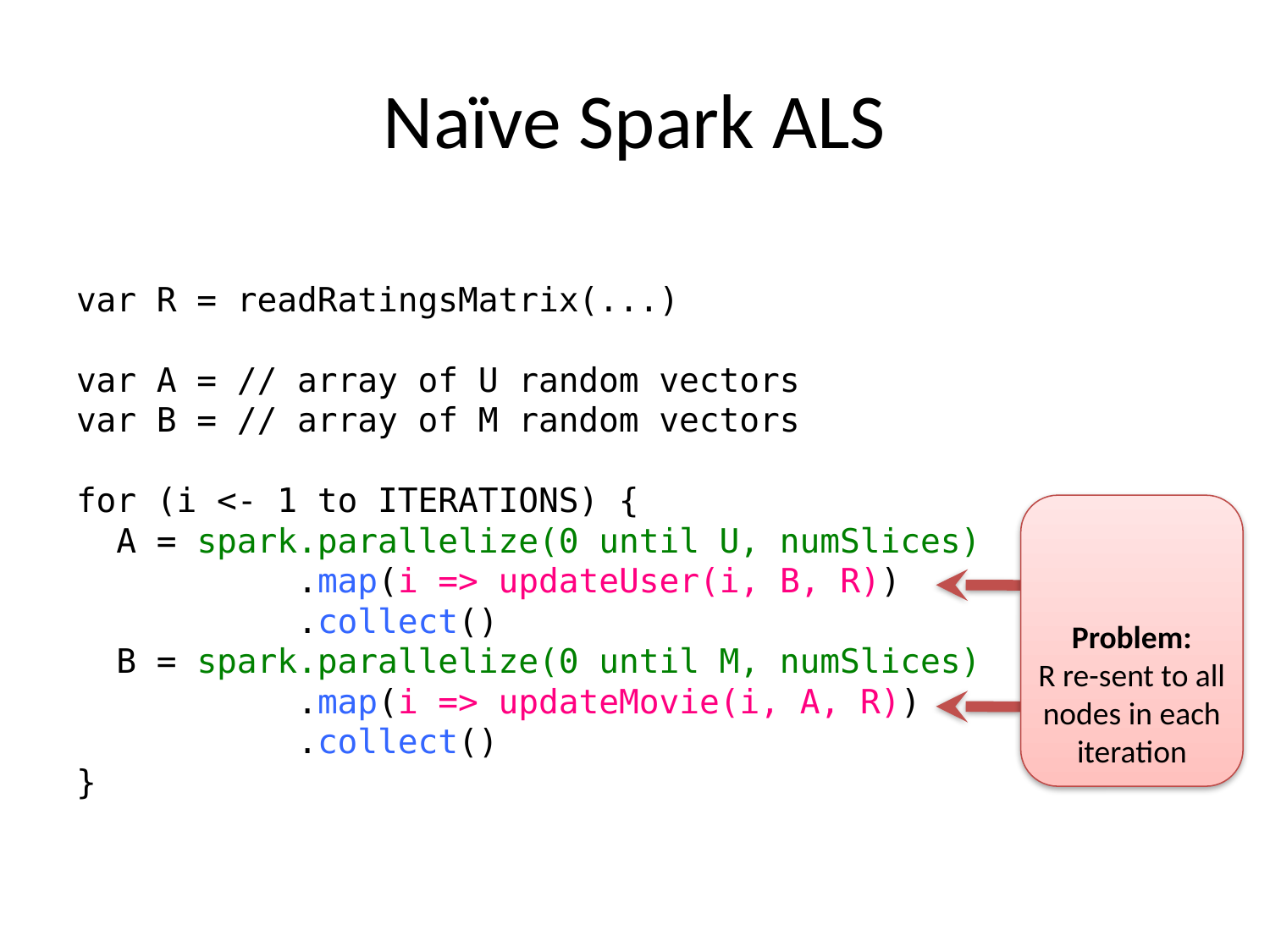

# Naïve Spark ALS
var R = readRatingsMatrix(...)

var A = // array of U random vectors
var B = // array of M random vectors

for (i <- 1 to ITERATIONS) {
  A = spark.parallelize(0 until U, numSlices)
           .map(i => updateUser(i, B, R))
           .collect()
  B = spark.parallelize(0 until M, numSlices)
           .map(i => updateMovie(i, A, R))
           .collect()
}

Problem:
R re-sent to all nodes in each iteration